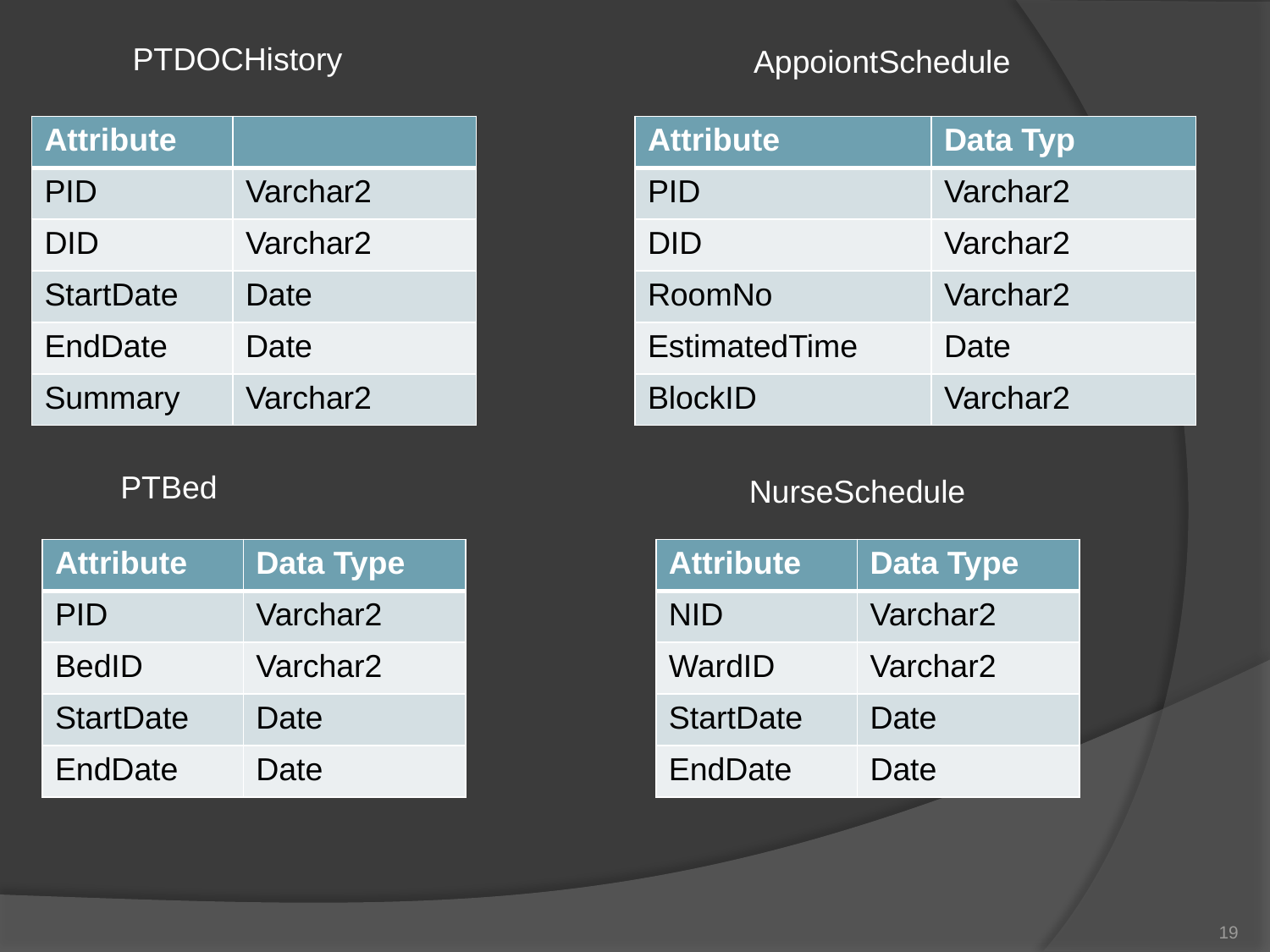

PTDOCHistory
AppoiontSchedule
| Attribute |  |
| --- | --- |
| PID | Varchar2 |
| DID | Varchar2 |
| StartDate | Date |
| EndDate | Date |
| Summary | Varchar2 |
| Attribute | Data Typ |
| --- | --- |
| PID | Varchar2 |
| DID | Varchar2 |
| RoomNo | Varchar2 |
| EstimatedTime | Date |
| BlockID | Varchar2 |
PTBed
NurseSchedule
| Attribute | Data Type |
| --- | --- |
| PID | Varchar2 |
| BedID | Varchar2 |
| StartDate | Date |
| EndDate | Date |
| Attribute | Data Type |
| --- | --- |
| NID | Varchar2 |
| WardID | Varchar2 |
| StartDate | Date |
| EndDate | Date |
19